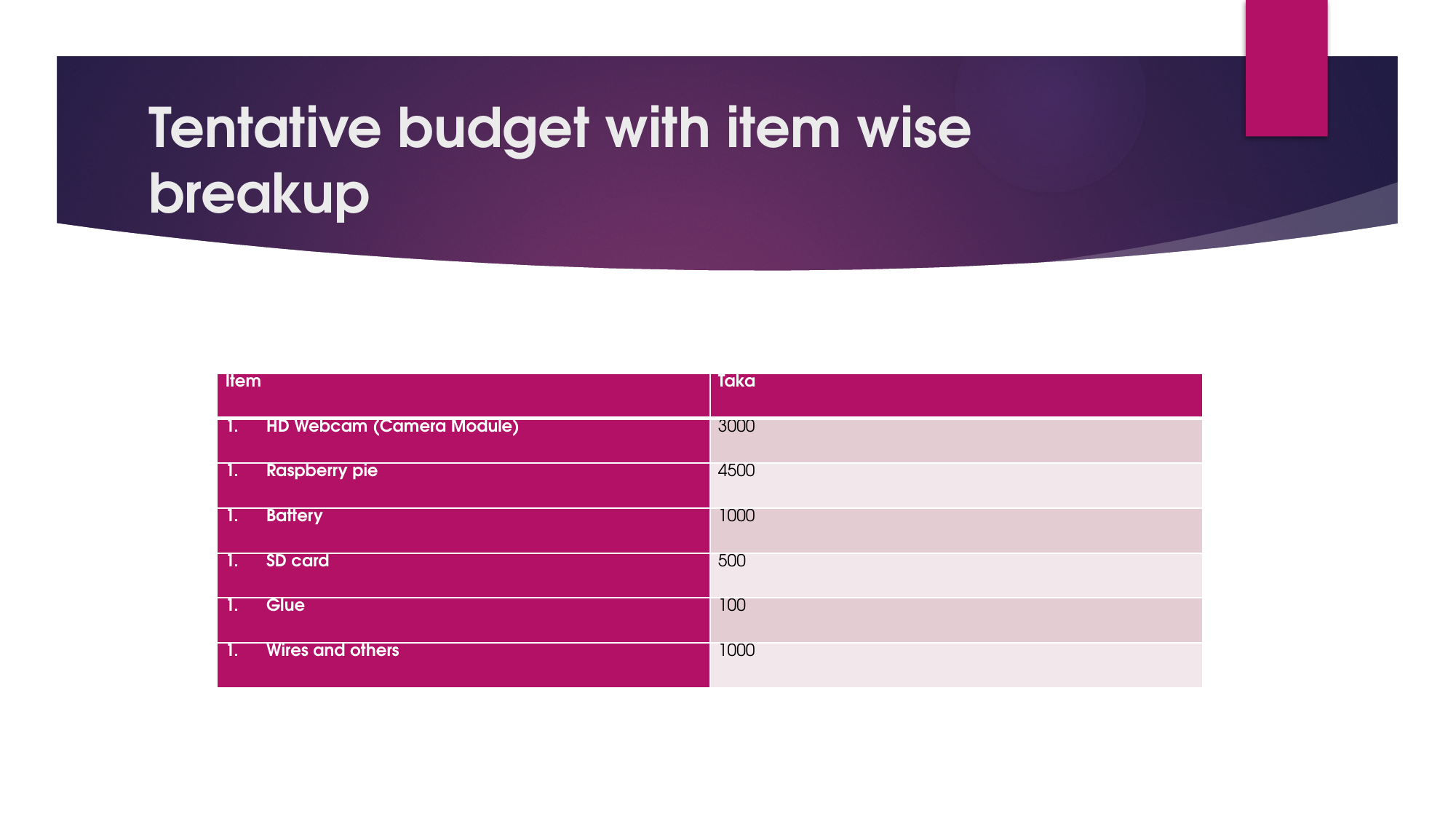

# Tentative budget with item wise breakup
| Item | Taka |
| --- | --- |
| HD Webcam (Camera Module) | 3000 |
| Raspberry pie | 4500 |
| Battery | 1000 |
| SD card | 500 |
| Glue | 100 |
| Wires and others | 1000 |